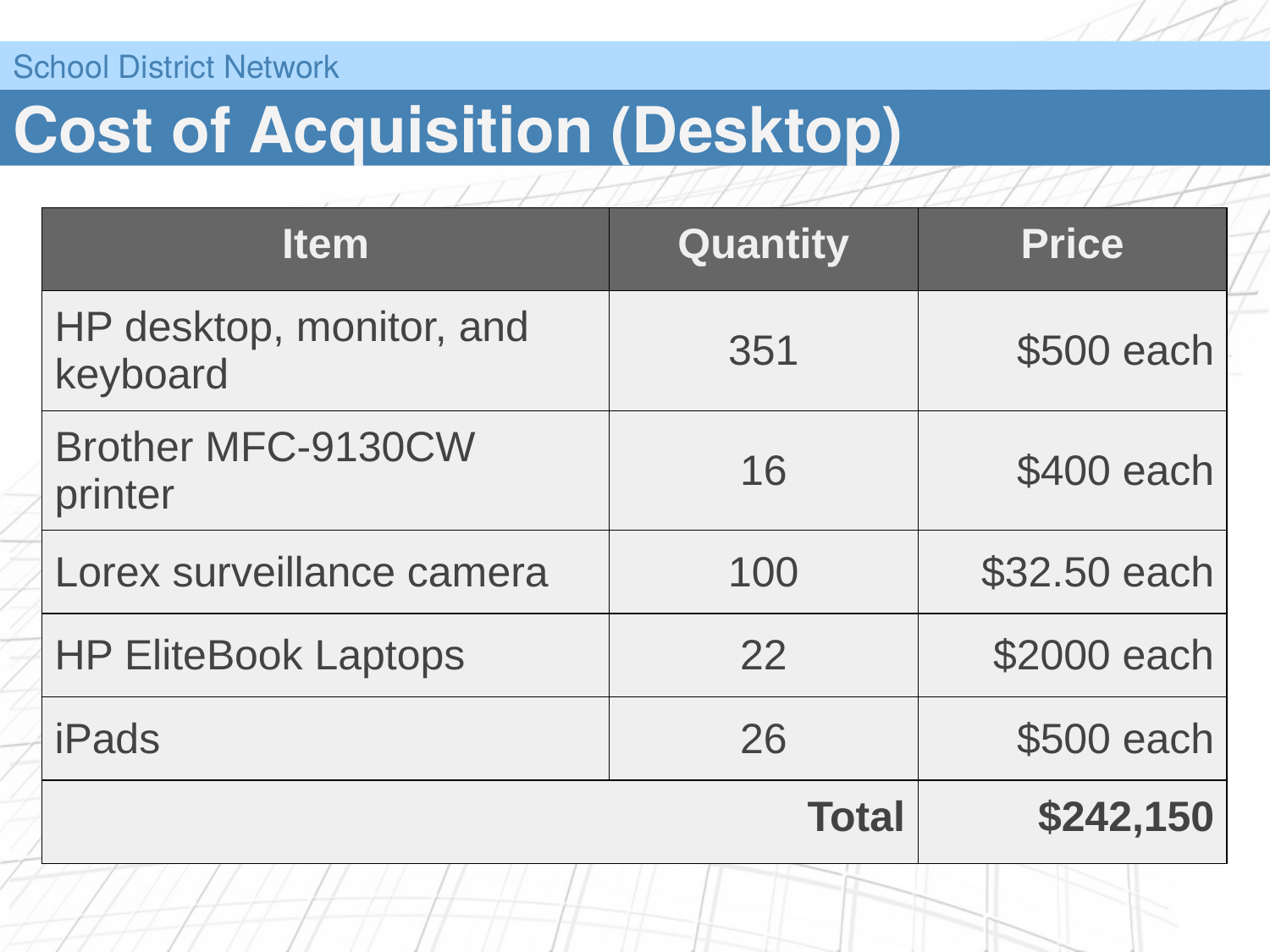

School District Network
# Cost of Acquisition (Desktop)
| Item | Quantity | Price |
| --- | --- | --- |
| HP desktop, monitor, and keyboard | 351 | $500 each |
| Brother MFC-9130CW printer | 16 | $400 each |
| Lorex surveillance camera | 100 | $32.50 each |
| HP EliteBook Laptops | 22 | $2000 each |
| iPads | 26 | $500 each |
| Total |  | $242,150 |